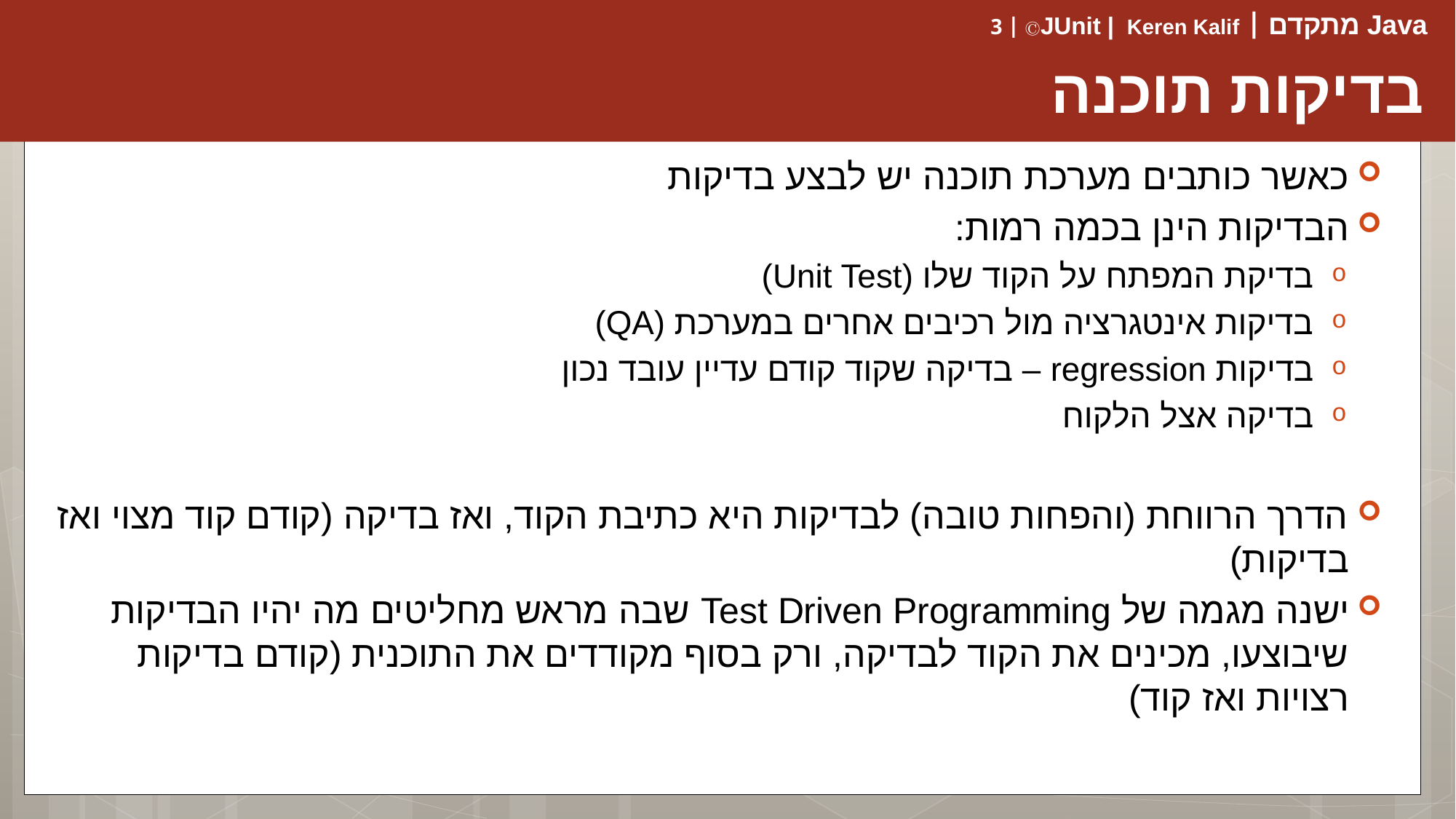

# בדיקות תוכנה
כאשר כותבים מערכת תוכנה יש לבצע בדיקות
הבדיקות הינן בכמה רמות:
בדיקת המפתח על הקוד שלו (Unit Test)
בדיקות אינטגרציה מול רכיבים אחרים במערכת (QA)
בדיקות regression – בדיקה שקוד קודם עדיין עובד נכון
בדיקה אצל הלקוח

הדרך הרווחת (והפחות טובה) לבדיקות היא כתיבת הקוד, ואז בדיקה (קודם קוד מצוי ואז בדיקות)
ישנה מגמה של Test Driven Programming שבה מראש מחליטים מה יהיו הבדיקות שיבוצעו, מכינים את הקוד לבדיקה, ורק בסוף מקודדים את התוכנית (קודם בדיקות רצויות ואז קוד)